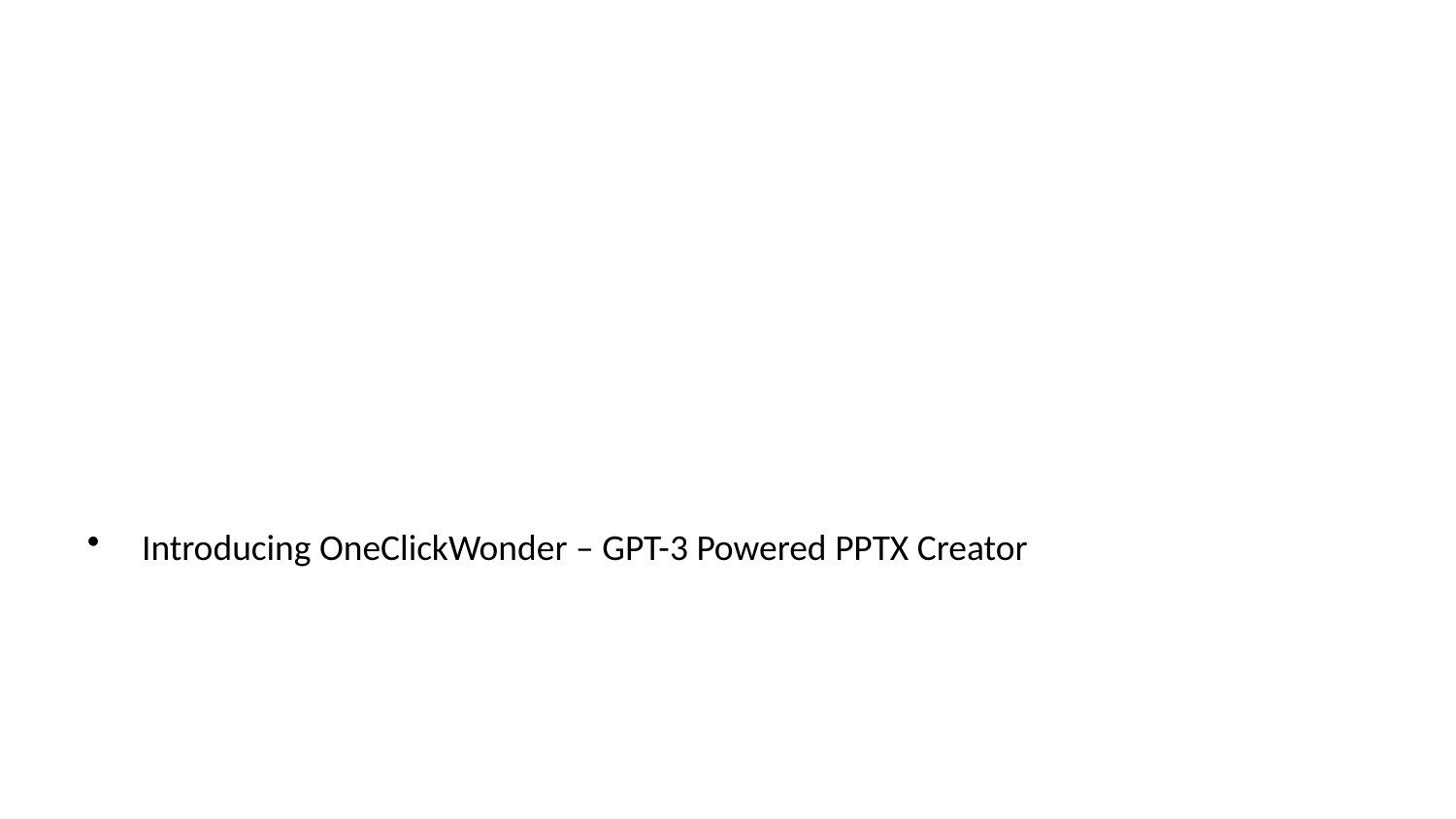

Introducing OneClickWonder – GPT-3 Powered PPTX Creator